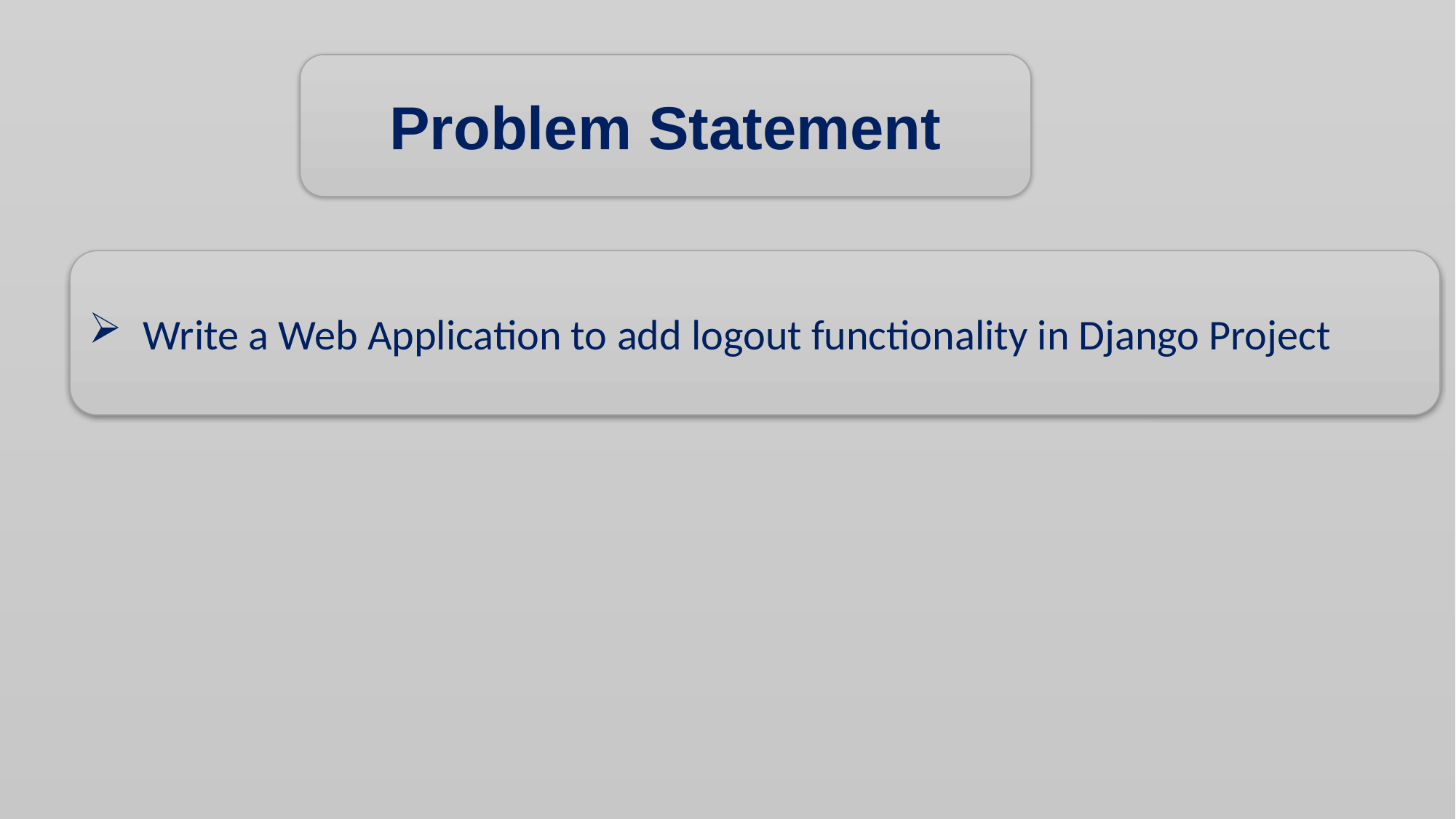

Problem Statement
Write a Web Application to add logout functionality in Django Project